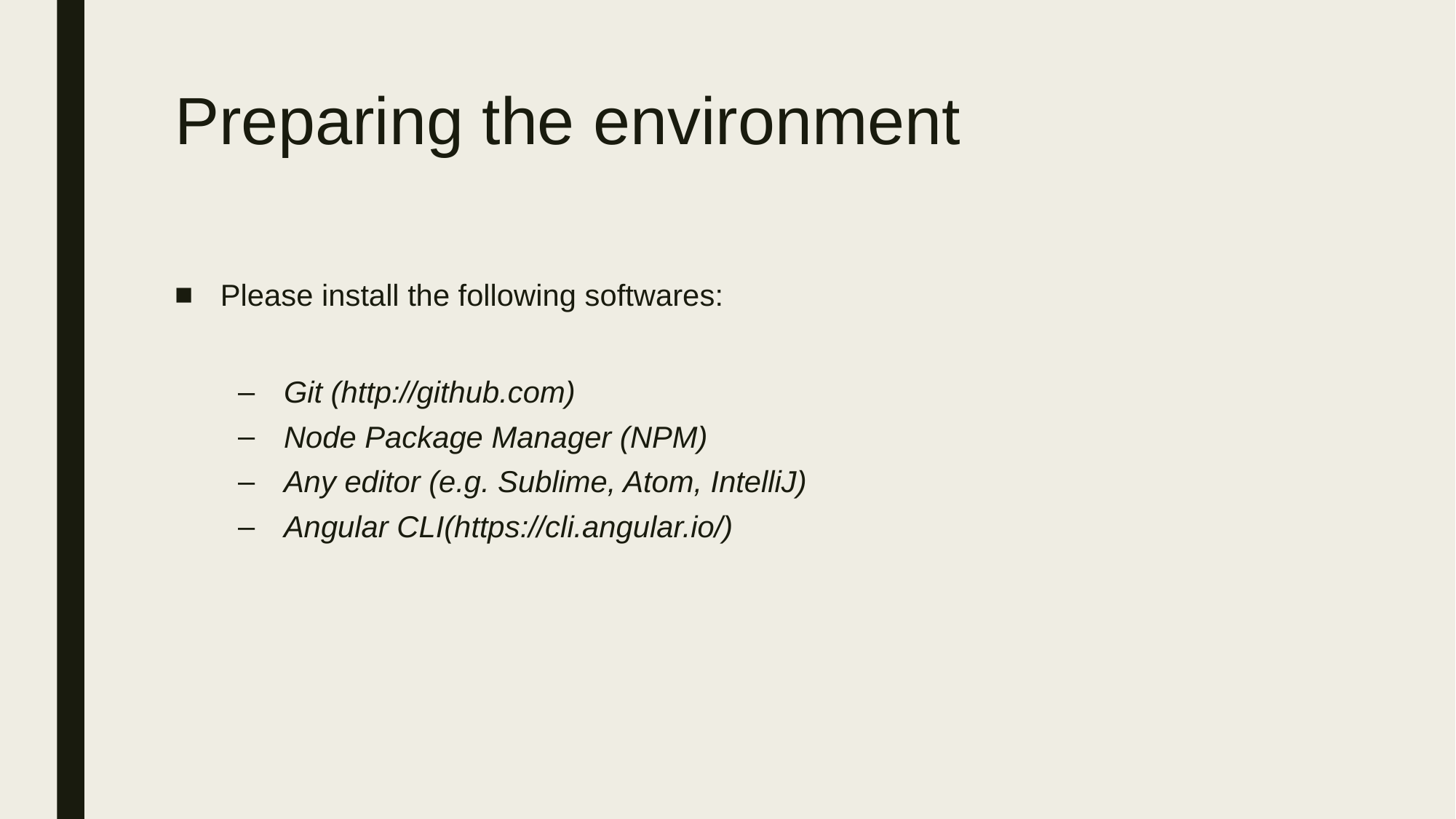

# Preparing the environment
Please install the following softwares:

Git (http://github.com)
Node Package Manager (NPM)
Any editor (e.g. Sublime, Atom, IntelliJ)
Angular CLI(https://cli.angular.io/)